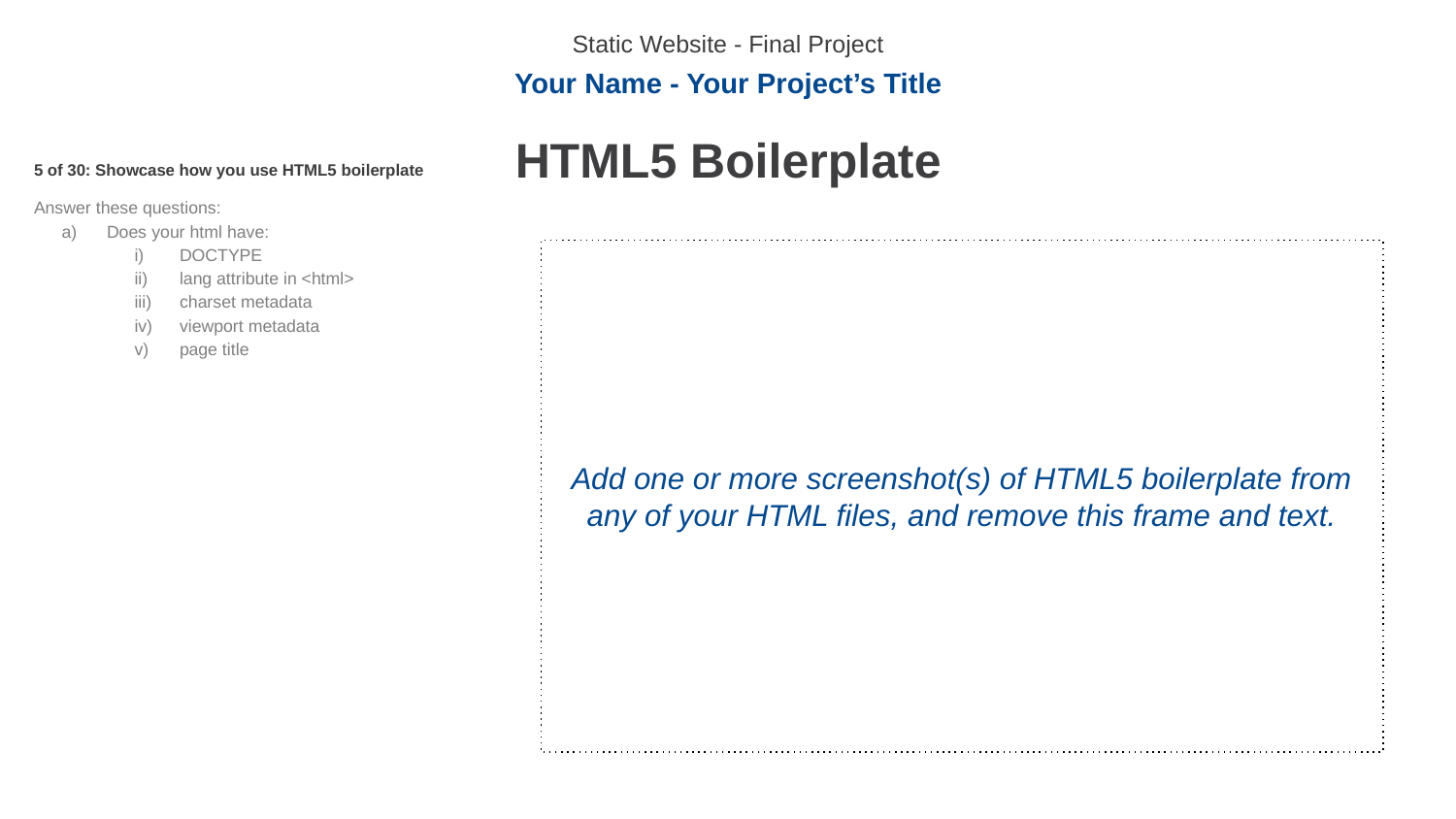

Static Website - Final Project
Your Name - Your Project’s Title
HTML5 Boilerplate
5 of 30: Showcase how you use HTML5 boilerplate
Answer these questions:
Does your html have:
DOCTYPE
lang attribute in <html>
charset metadata
viewport metadata
page title
Add one or more screenshot(s) of HTML5 boilerplate from any of your HTML files, and remove this frame and text.